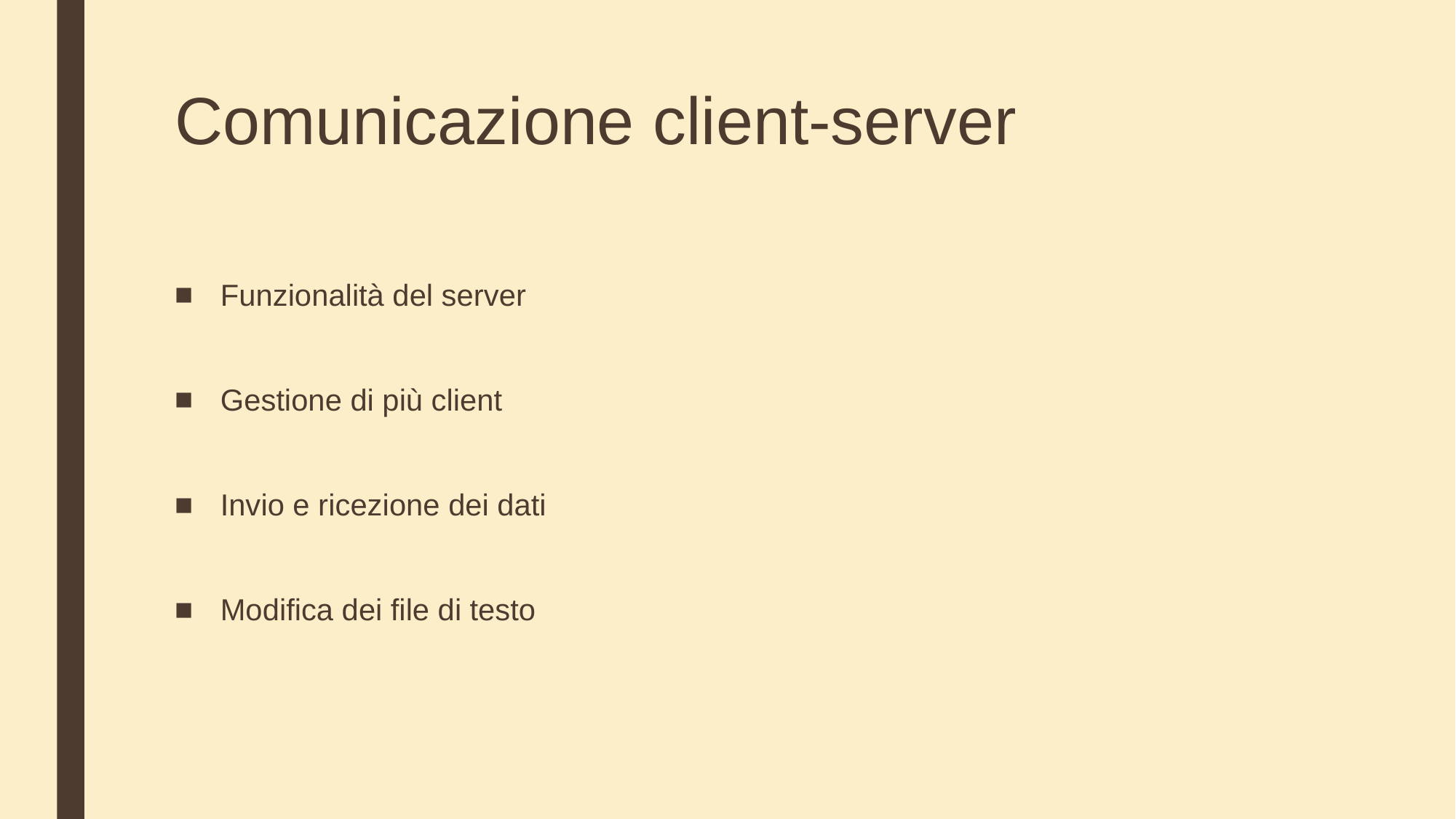

# Comunicazione client-server
Funzionalità del server

Gestione di più client

Invio e ricezione dei dati

Modifica dei file di testo